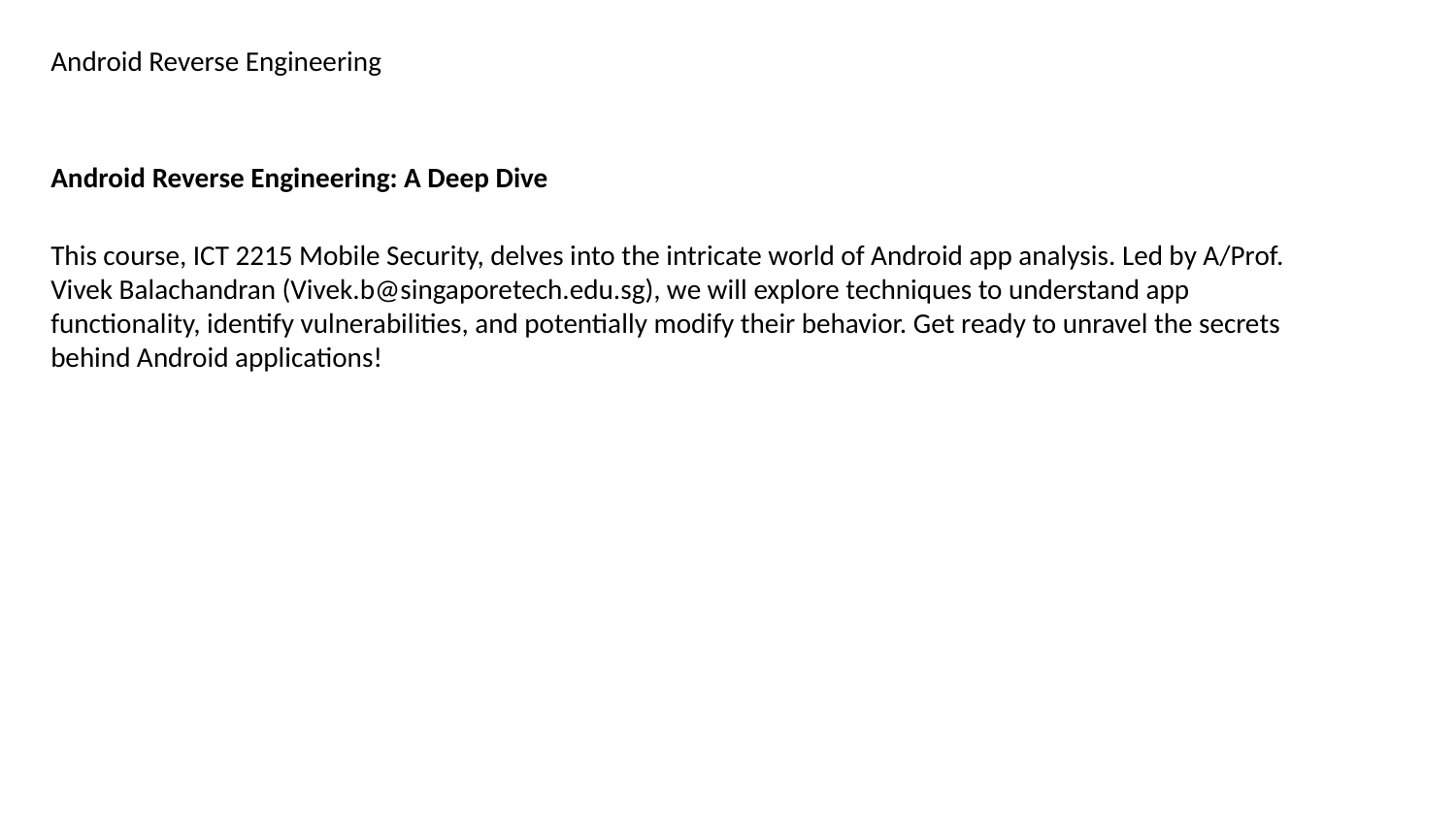

Android Reverse Engineering

Android Reverse Engineering: A Deep Dive

This course, ICT 2215 Mobile Security, delves into the intricate world of Android app analysis. Led by A/Prof. Vivek Balachandran (Vivek.b@singaporetech.edu.sg), we will explore techniques to understand app functionality, identify vulnerabilities, and potentially modify their behavior. Get ready to unravel the secrets behind Android applications!